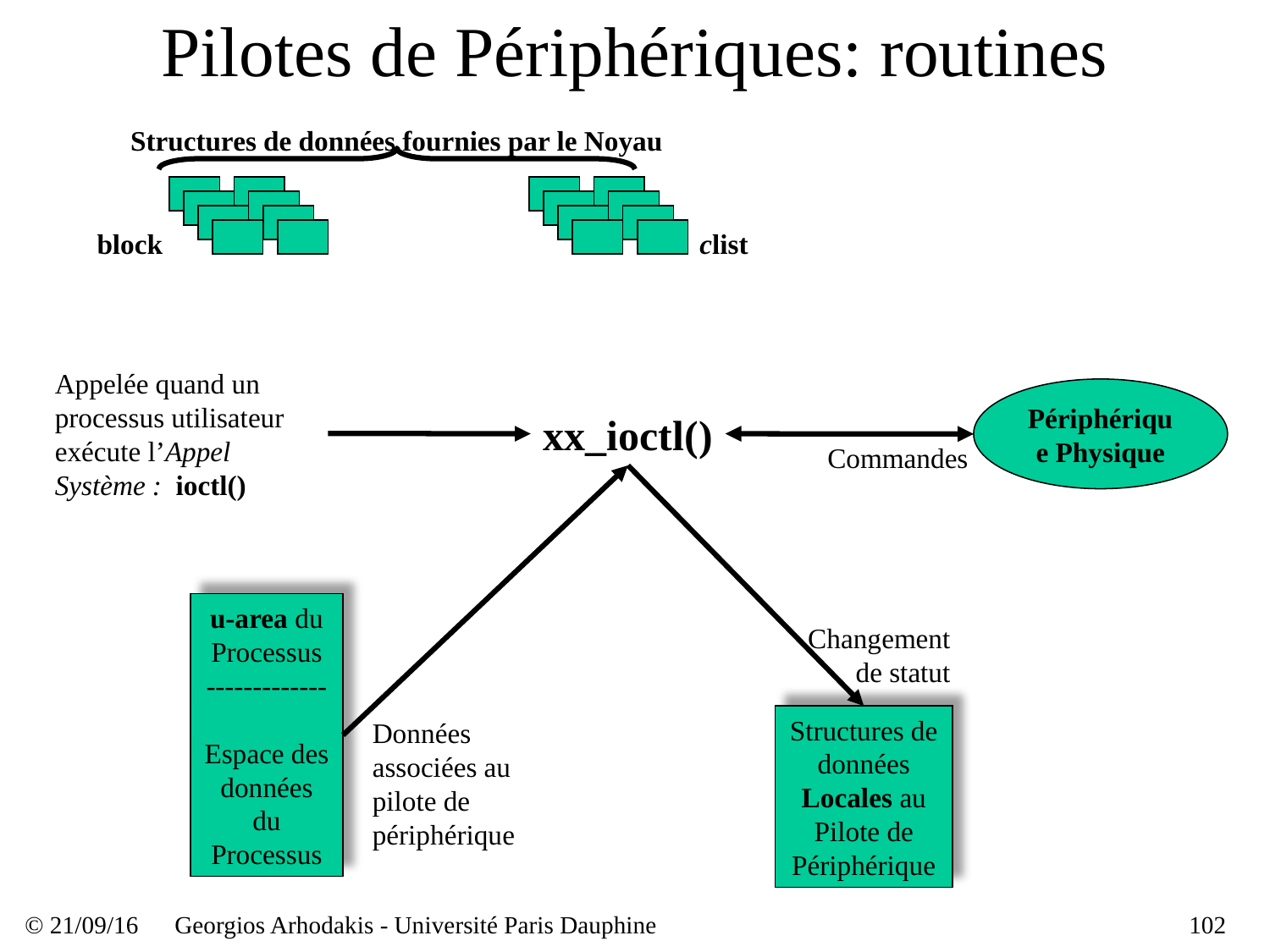

# Pilotes de Périphériques: routines
Structures de données fournies par le Noyau

block
clist
Appelée quand un processus utilisateur exécute l’Appel Système :  ioctl()
Périphérique Physique
xx_ioctl()
Commandes
u-area du Processus
-------------

Espace des données du Processus
Changement
de statut
Structures de données Locales au Pilote de Périphérique
Données associées au pilote de périphérique
© 21/09/16
Georgios Arhodakis - Université Paris Dauphine
102